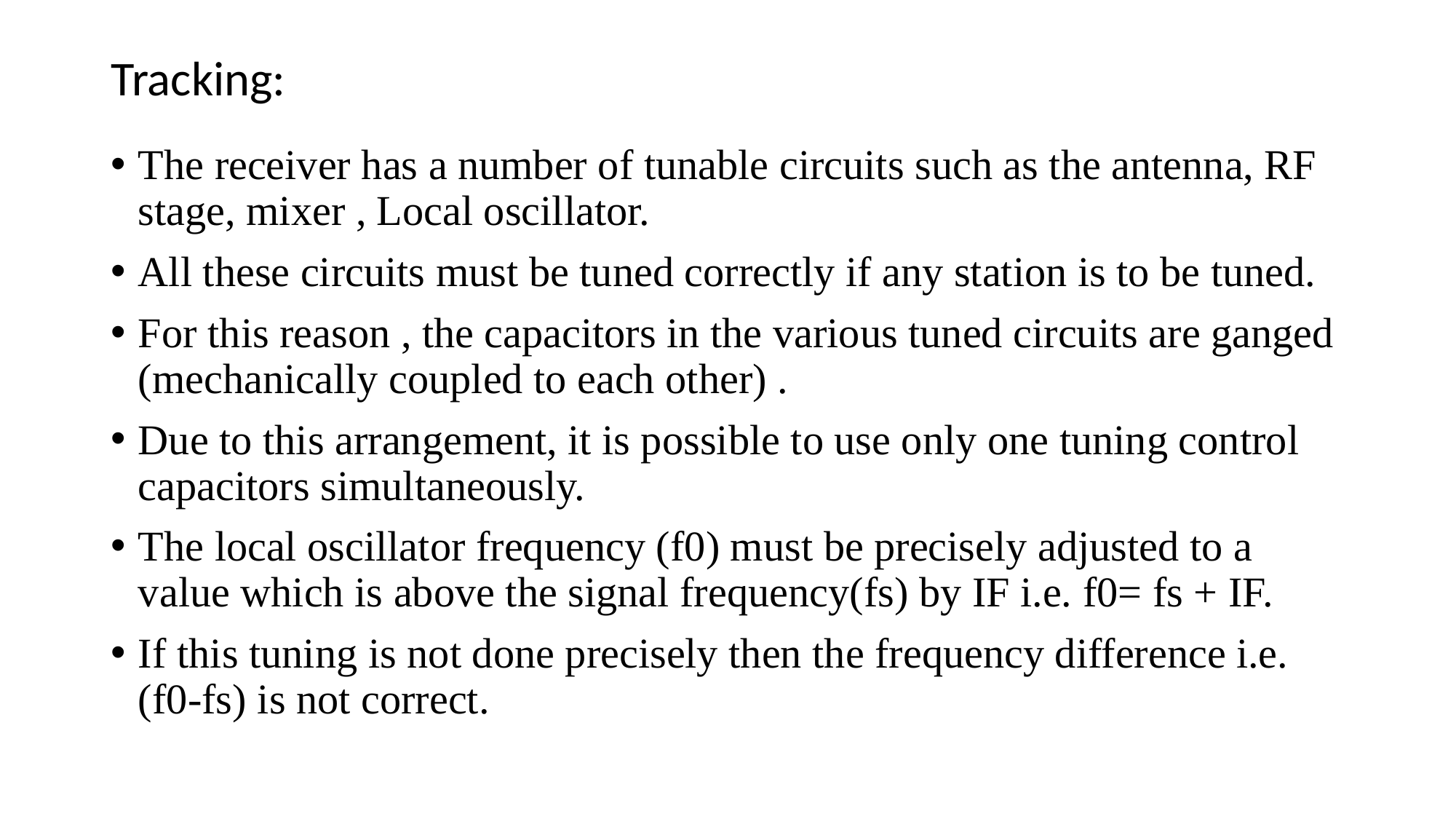

# Tracking:
The receiver has a number of tunable circuits such as the antenna, RF stage, mixer , Local oscillator.
All these circuits must be tuned correctly if any station is to be tuned.
For this reason , the capacitors in the various tuned circuits are ganged (mechanically coupled to each other) .
Due to this arrangement, it is possible to use only one tuning control capacitors simultaneously.
The local oscillator frequency (f0) must be precisely adjusted to a value which is above the signal frequency(fs) by IF i.e. f0= fs + IF.
If this tuning is not done precisely then the frequency difference i.e. (f0-fs) is not correct.